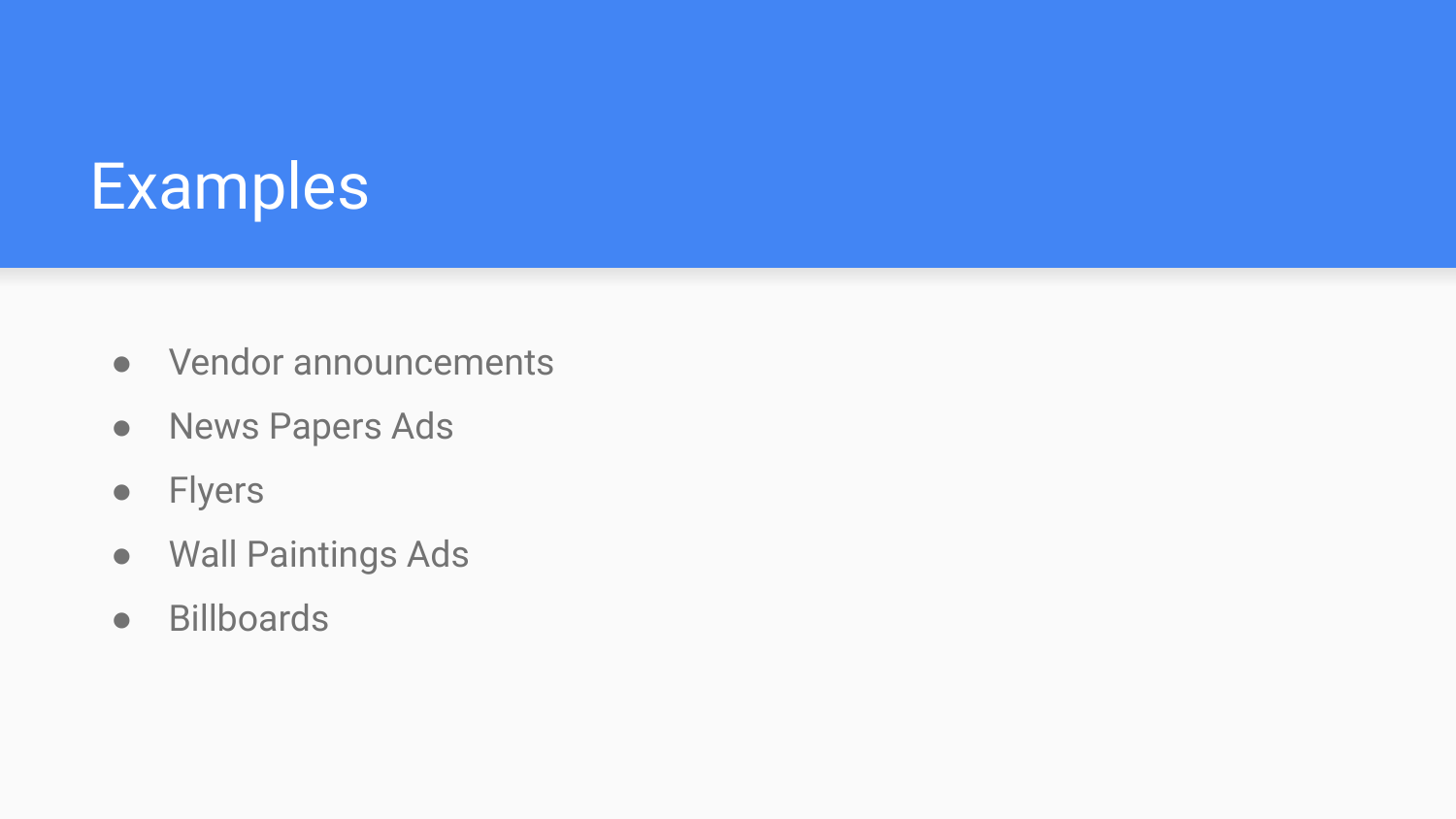

# Examples
Vendor announcements
News Papers Ads
Flyers
Wall Paintings Ads
Billboards